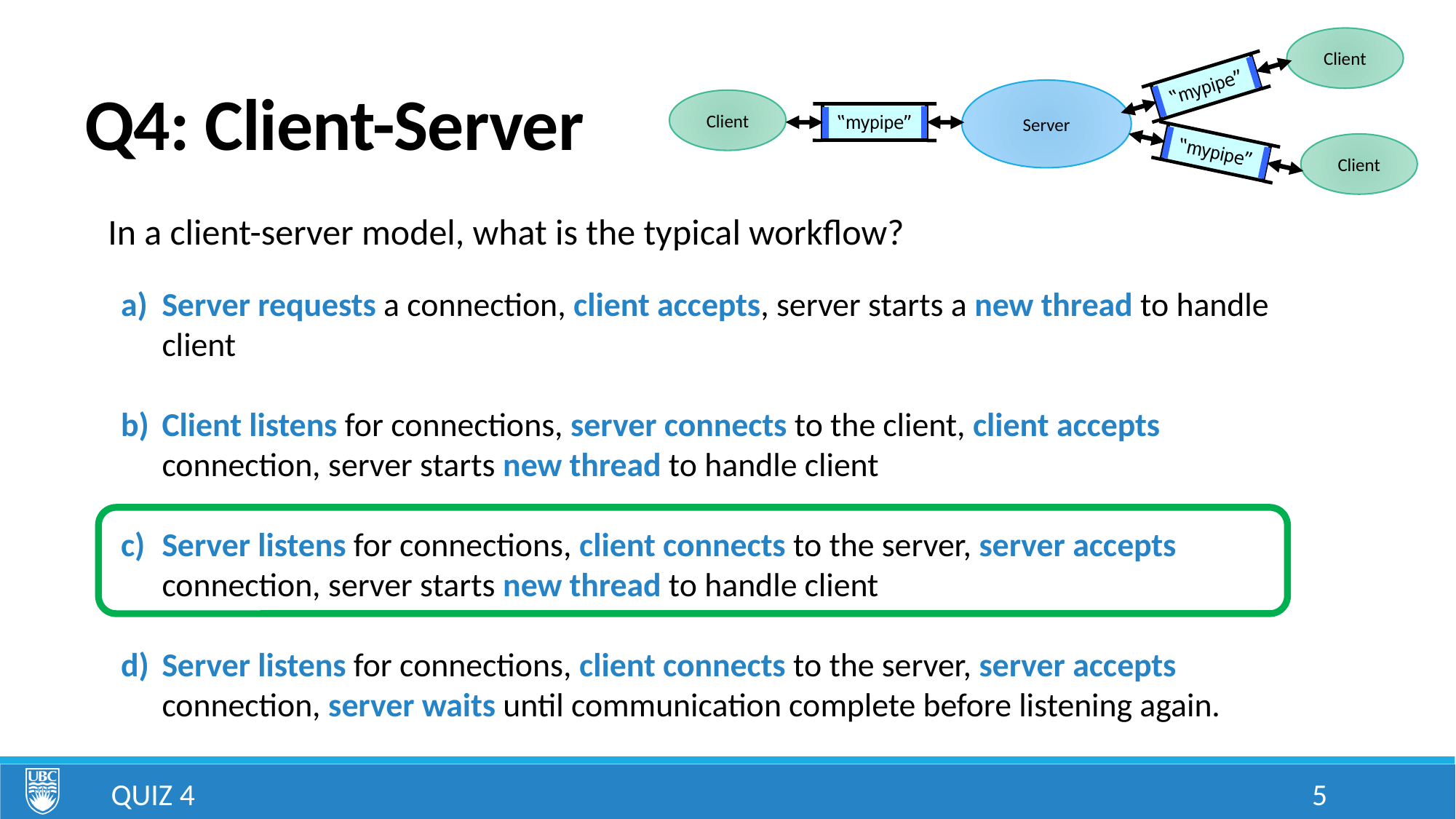

Client

“mypipe”

Server
Client

“mypipe”

“mypipe”

Client
# Q4: Client-Server
In a client-server model, what is the typical workflow?
Server requests a connection, client accepts, server starts a new thread to handle client

Client listens for connections, server connects to the client, client accepts connection, server starts new thread to handle client

Server listens for connections, client connects to the server, server accepts connection, server starts new thread to handle client

Server listens for connections, client connects to the server, server accepts connection, server waits until communication complete before listening again.

Quiz 4
5